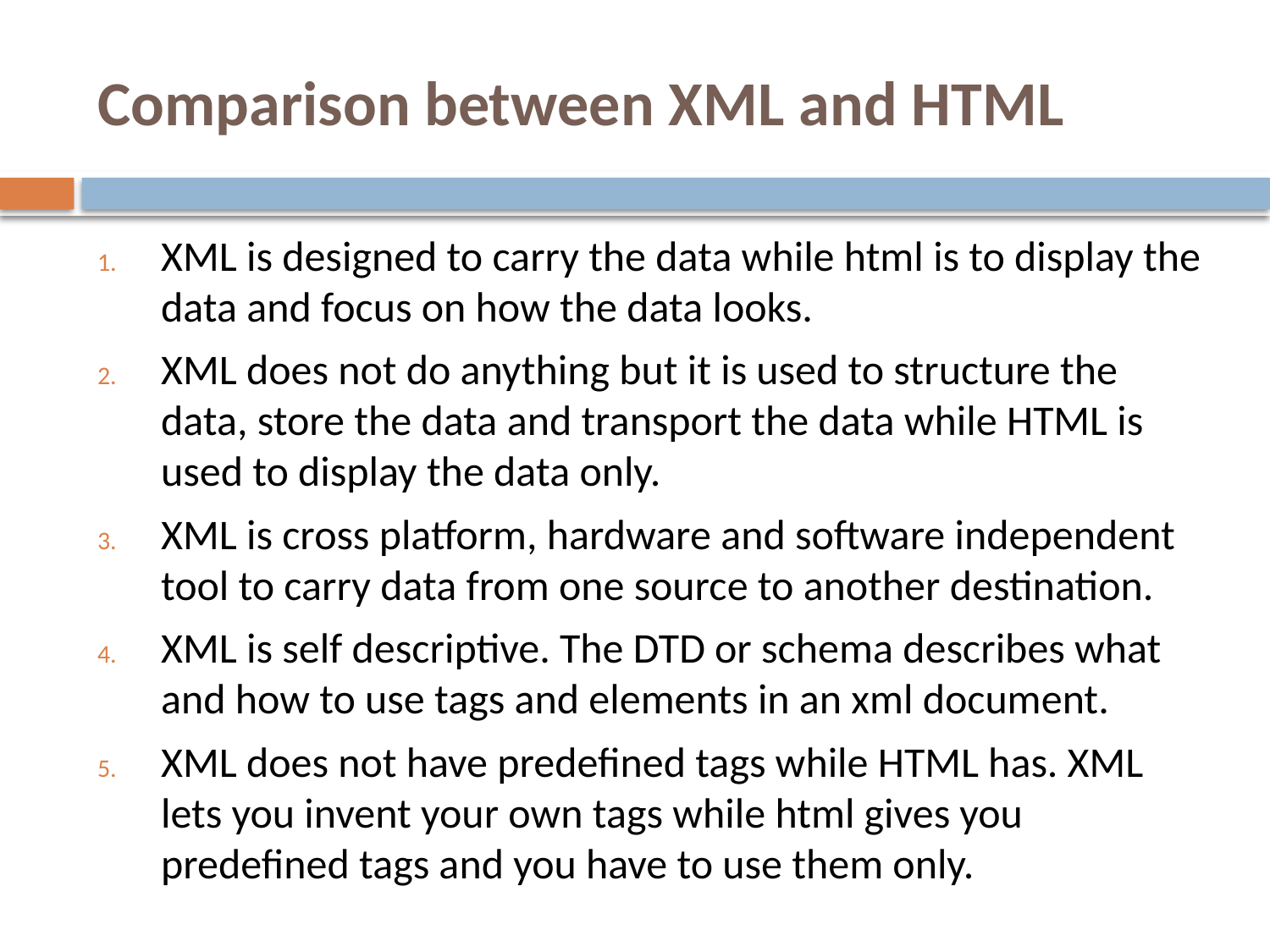

# Comparison between XML and HTML
XML is designed to carry the data while html is to display the data and focus on how the data looks.
XML does not do anything but it is used to structure the data, store the data and transport the data while HTML is used to display the data only.
XML is cross platform, hardware and software independent tool to carry data from one source to another destination.
XML is self descriptive. The DTD or schema describes what and how to use tags and elements in an xml document.
XML does not have predefined tags while HTML has. XML lets you invent your own tags while html gives you predefined tags and you have to use them only.